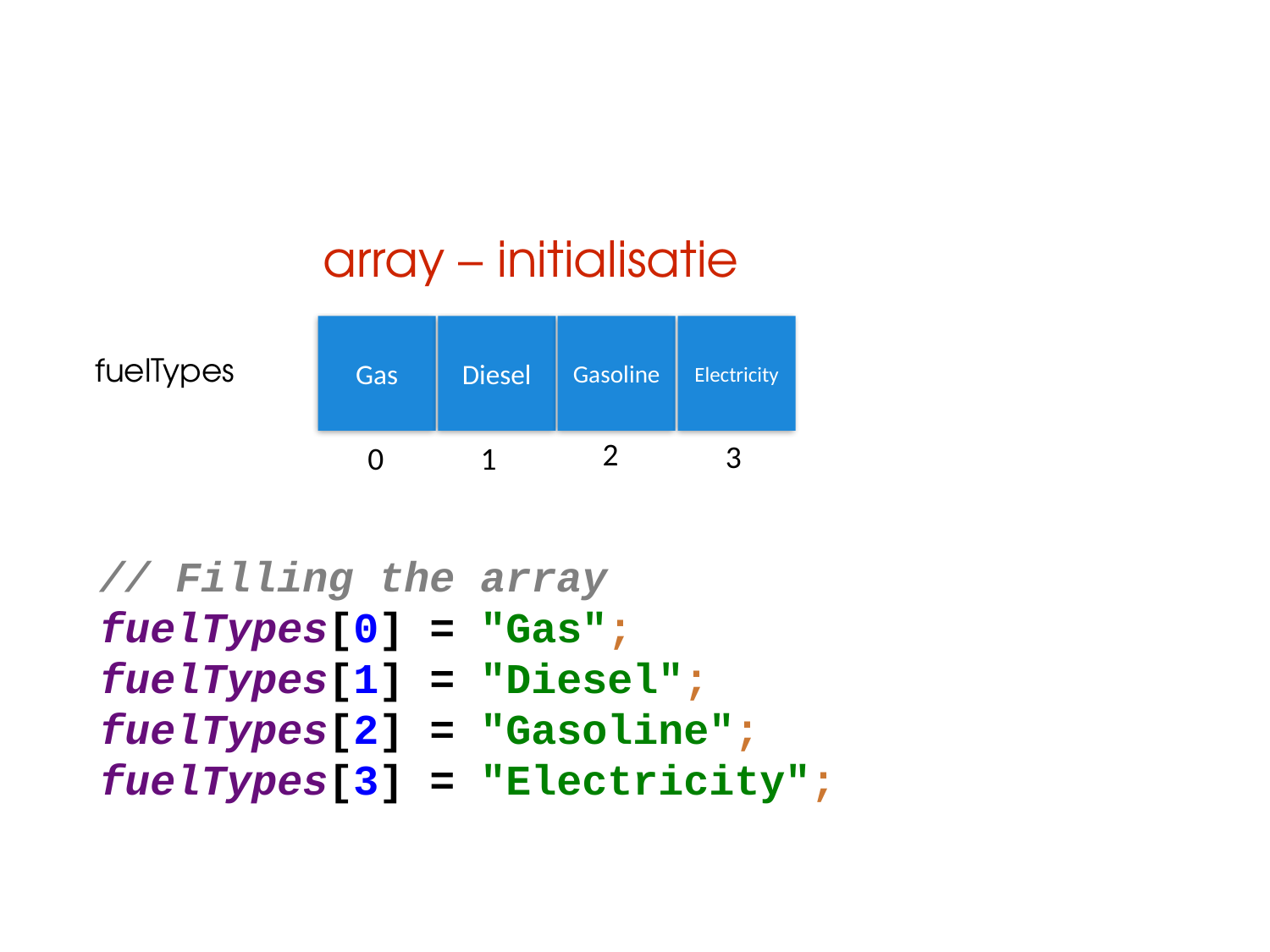

array – initialisatie
Gas
Diesel
Gasoline
Electricity
fuelTypes
2
3
0
1
// Filling the array
fuelTypes[0] = "Gas";
fuelTypes[1] = "Diesel";
fuelTypes[2] = "Gasoline";
fuelTypes[3] = "Electricity";